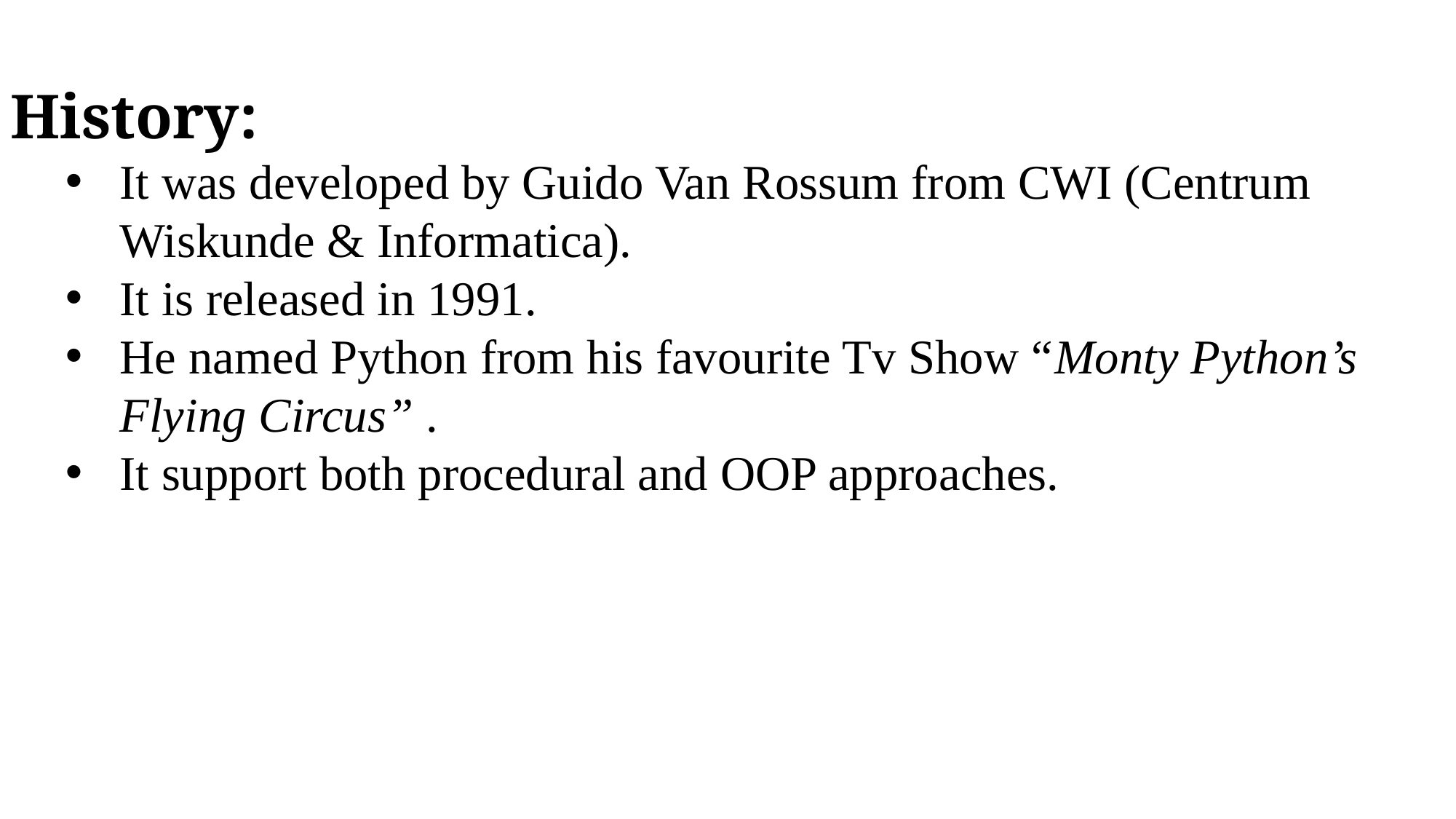

History:
It was developed by Guido Van Rossum from CWI (Centrum Wiskunde & Informatica).
It is released in 1991.
He named Python from his favourite Tv Show “Monty Python’s Flying Circus” .
It support both procedural and OOP approaches.